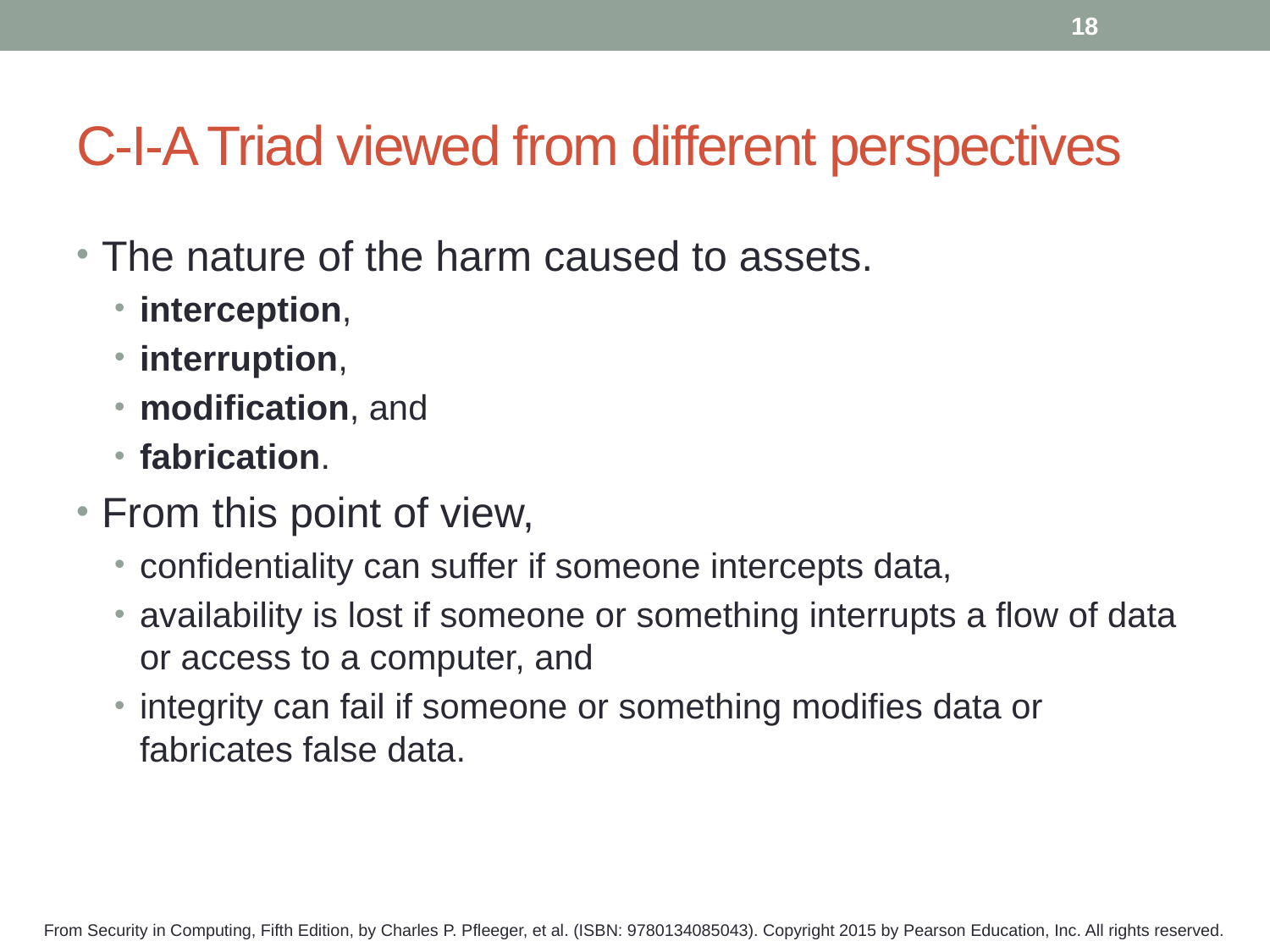

18
# C-I-A Triad viewed from different perspectives
The nature of the harm caused to assets.
interception,
interruption,
modification, and
fabrication.
From this point of view,
confidentiality can suffer if someone intercepts data,
availability is lost if someone or something interrupts a flow of data or access to a computer, and
integrity can fail if someone or something modifies data or fabricates false data.
From Security in Computing, Fifth Edition, by Charles P. Pfleeger, et al. (ISBN: 9780134085043). Copyright 2015 by Pearson Education, Inc. All rights reserved.